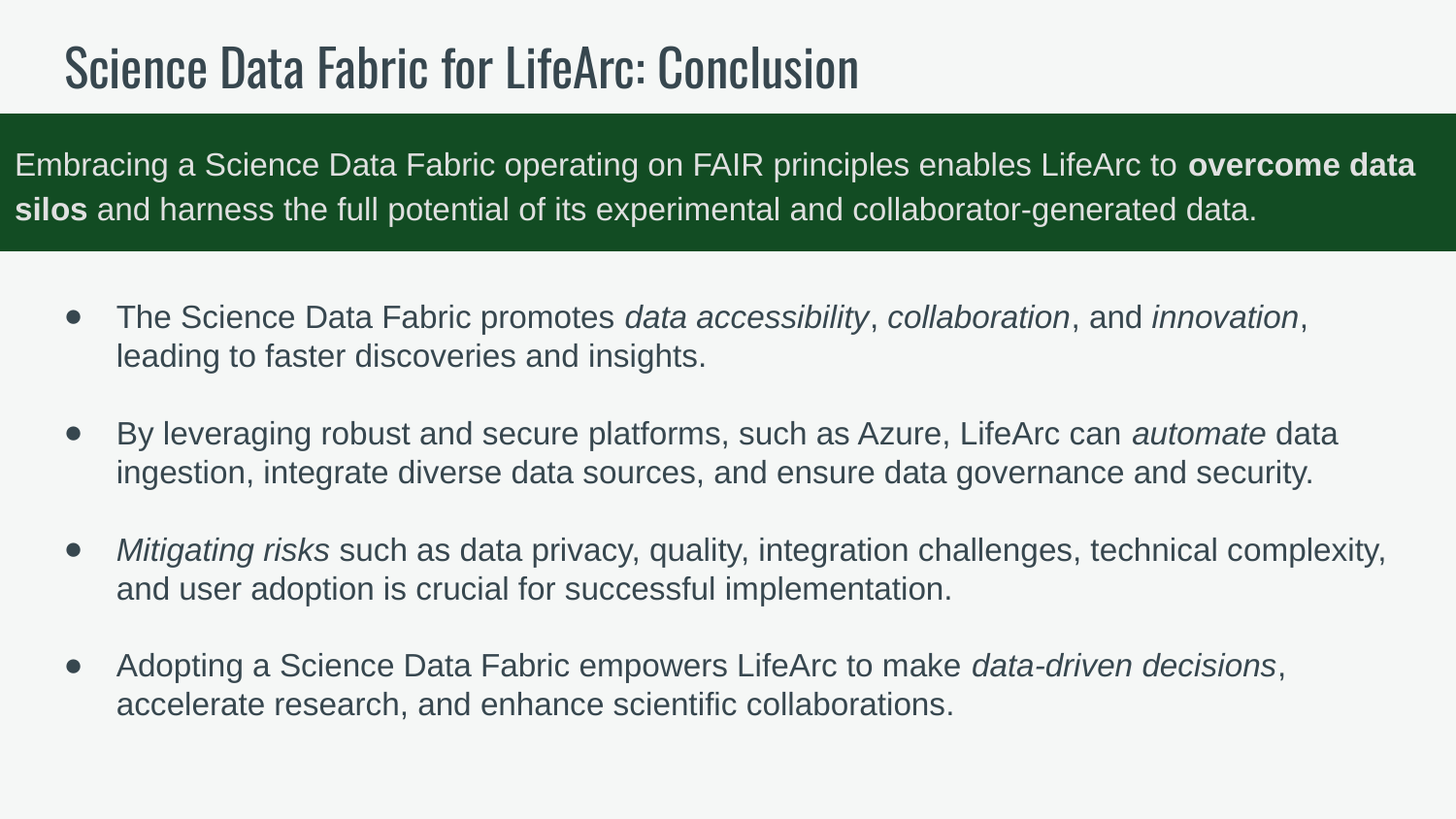

# Science Data Fabric for LifeArc: Conclusion
Embracing a Science Data Fabric operating on FAIR principles enables LifeArc to overcome data silos and harness the full potential of its experimental and collaborator-generated data.

The Science Data Fabric promotes data accessibility, collaboration, and innovation, leading to faster discoveries and insights.

By leveraging robust and secure platforms, such as Azure, LifeArc can automate data ingestion, integrate diverse data sources, and ensure data governance and security.

Mitigating risks such as data privacy, quality, integration challenges, technical complexity, and user adoption is crucial for successful implementation.

Adopting a Science Data Fabric empowers LifeArc to make data-driven decisions, accelerate research, and enhance scientific collaborations.